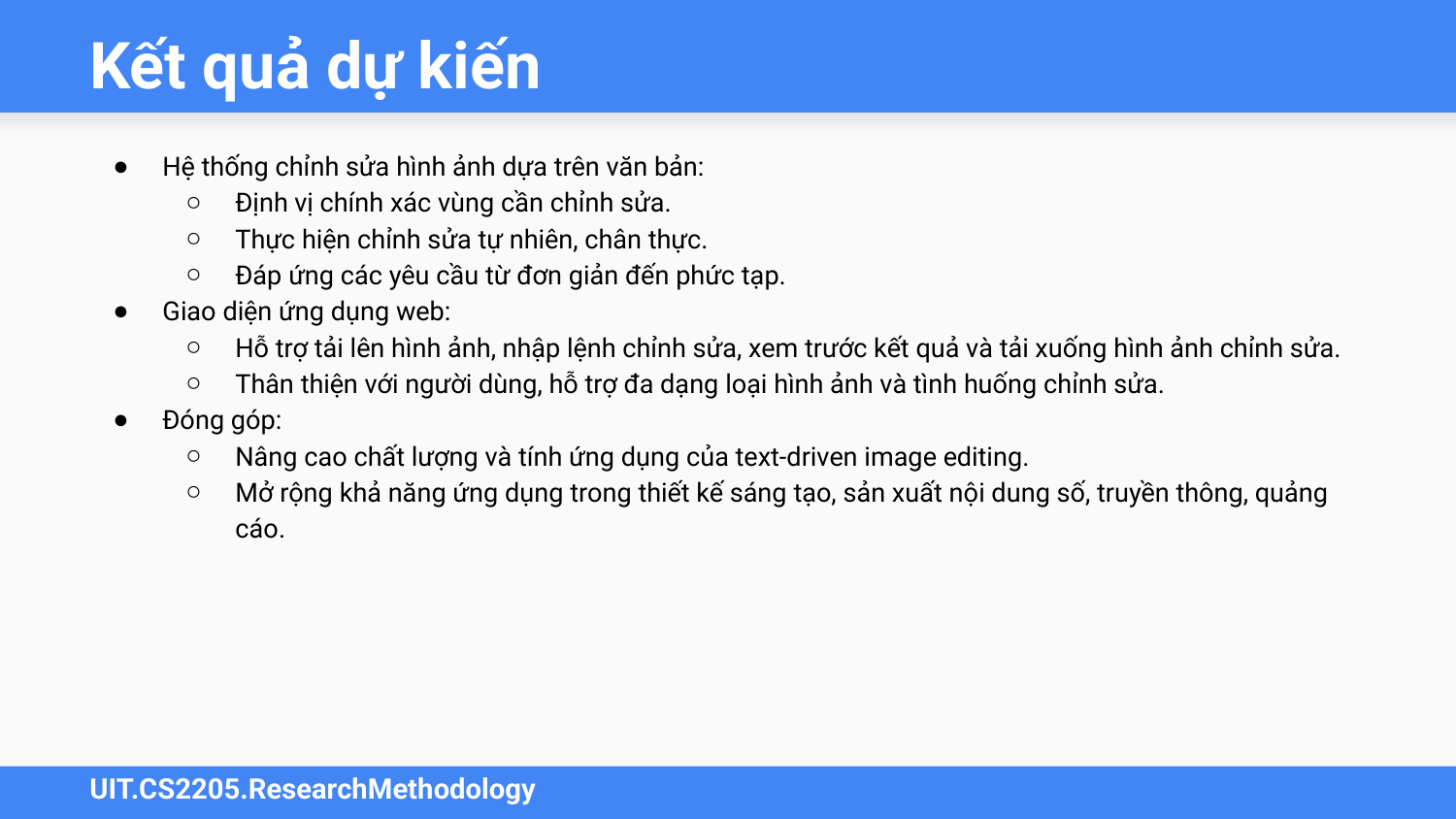

# Kết quả dự kiến
Hệ thống chỉnh sửa hình ảnh dựa trên văn bản:
Định vị chính xác vùng cần chỉnh sửa.
Thực hiện chỉnh sửa tự nhiên, chân thực.
Đáp ứng các yêu cầu từ đơn giản đến phức tạp.
Giao diện ứng dụng web:
Hỗ trợ tải lên hình ảnh, nhập lệnh chỉnh sửa, xem trước kết quả và tải xuống hình ảnh chỉnh sửa.
Thân thiện với người dùng, hỗ trợ đa dạng loại hình ảnh và tình huống chỉnh sửa.
Đóng góp:
Nâng cao chất lượng và tính ứng dụng của text-driven image editing.
Mở rộng khả năng ứng dụng trong thiết kế sáng tạo, sản xuất nội dung số, truyền thông, quảng cáo.